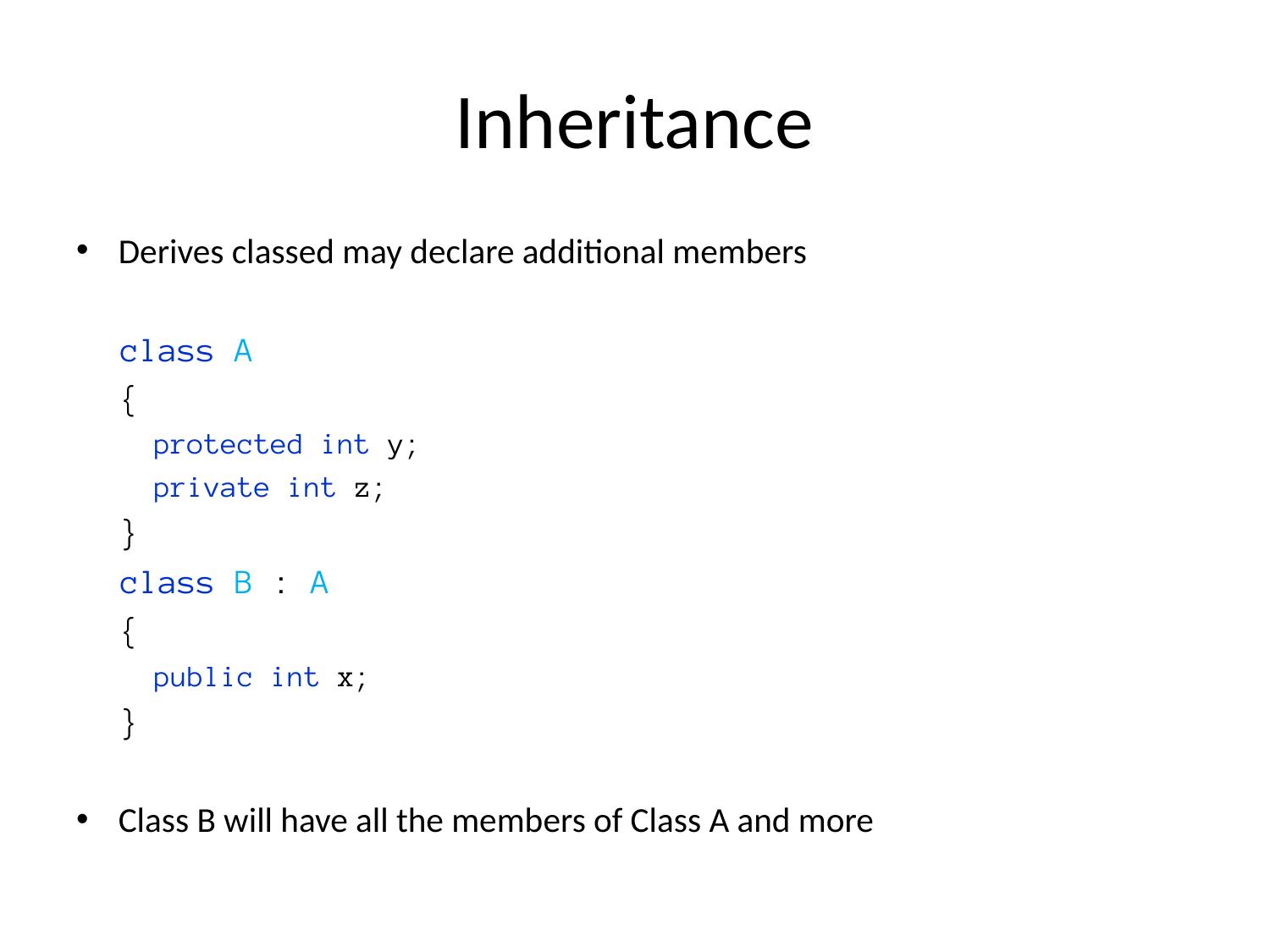

# Inheritance
Derives classed may declare additional members

class A
{
  protected int y;
  private int z;
}
class B : A
{
  public int x;
}

Class B will have all the members of Class A and more